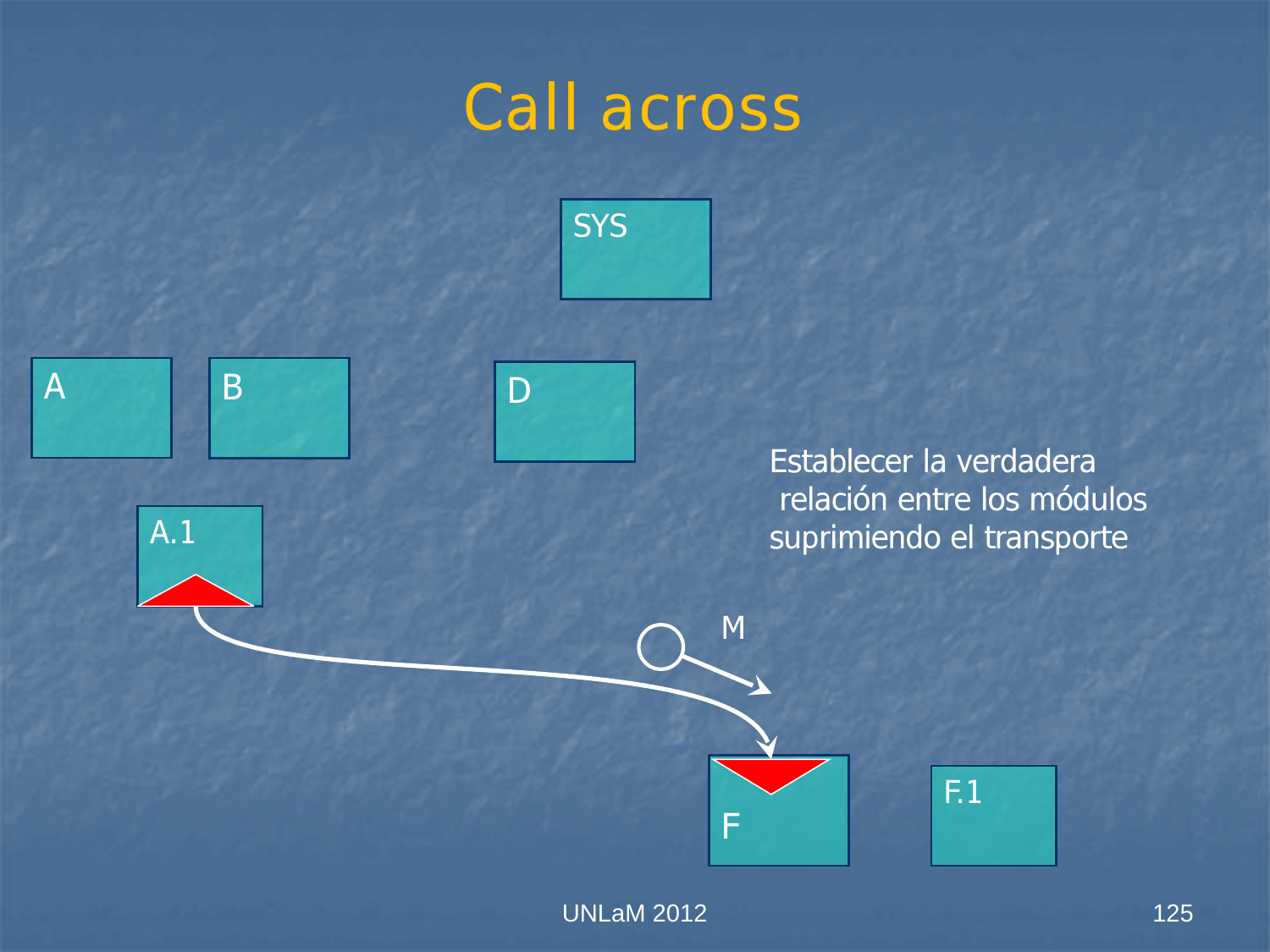

# Call across
SYS
A
B
D
Establecer la verdadera
 relación entre los módulos
suprimiendo el transporte
A.1

M

F

F.1
UNLaM 2012
125